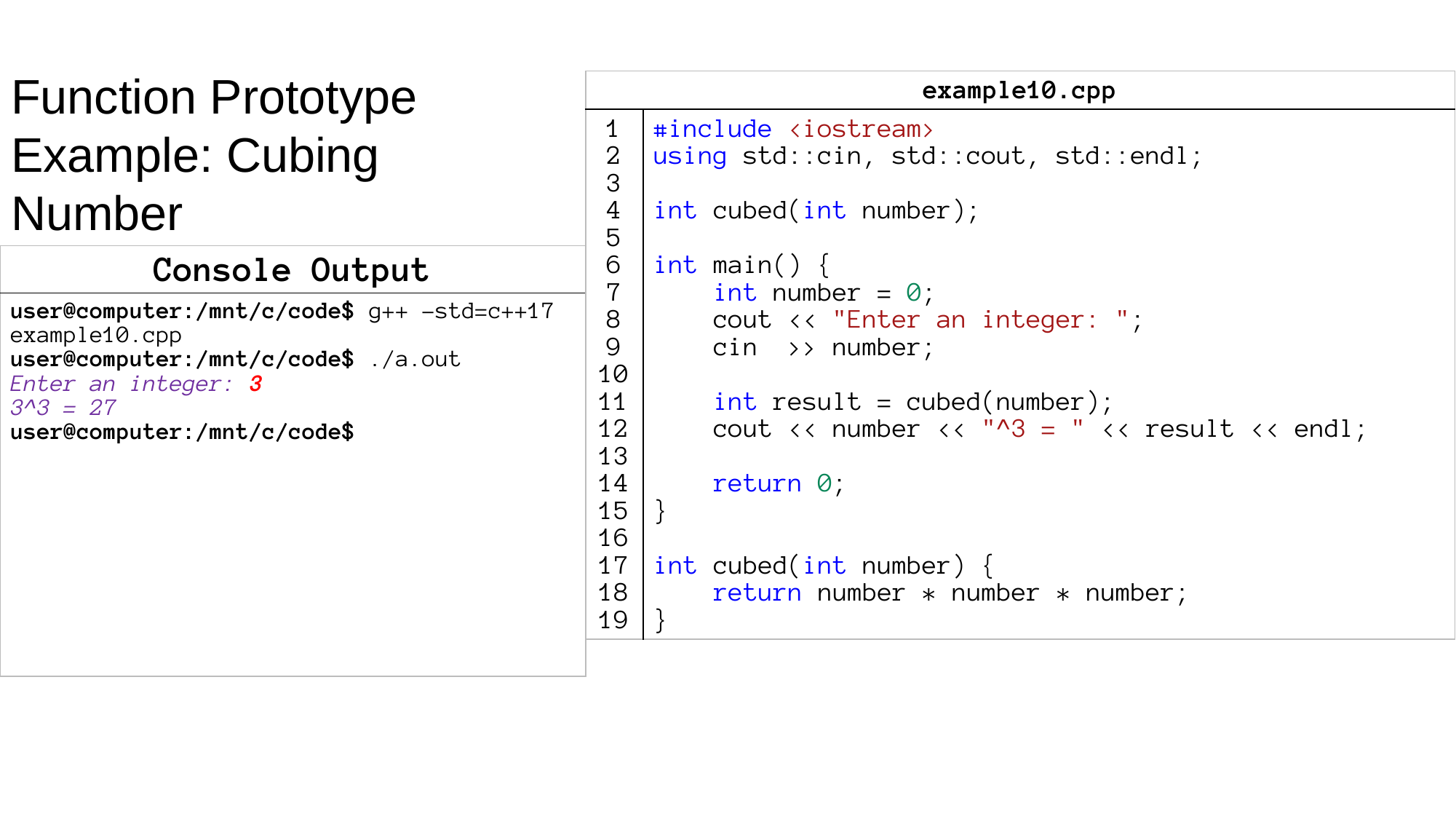

# Function Prototype Example: Cubing Number
| example10.cpp |  |
| --- | --- |
| 1 2 3 4 5 6 7 8 9 10 11 12 13 14 15 16 17 18 19 | #include <iostream> using std::cin, std::cout, std::endl; int cubed(int number); int main() {     int number = 0;     cout << "Enter an integer: ";     cin  >> number;     int result = cubed(number);     cout << number << "^3 = " << result << endl;     return 0; } int cubed(int number) {     return number \* number \* number; } |
| Console Output |
| --- |
| user@computer:/mnt/c/code$ g++ -std=c++17 example10.cpp user@computer:/mnt/c/code$ ./a.out Enter an integer: 3 3^3 = 27 user@computer:/mnt/c/code$ |